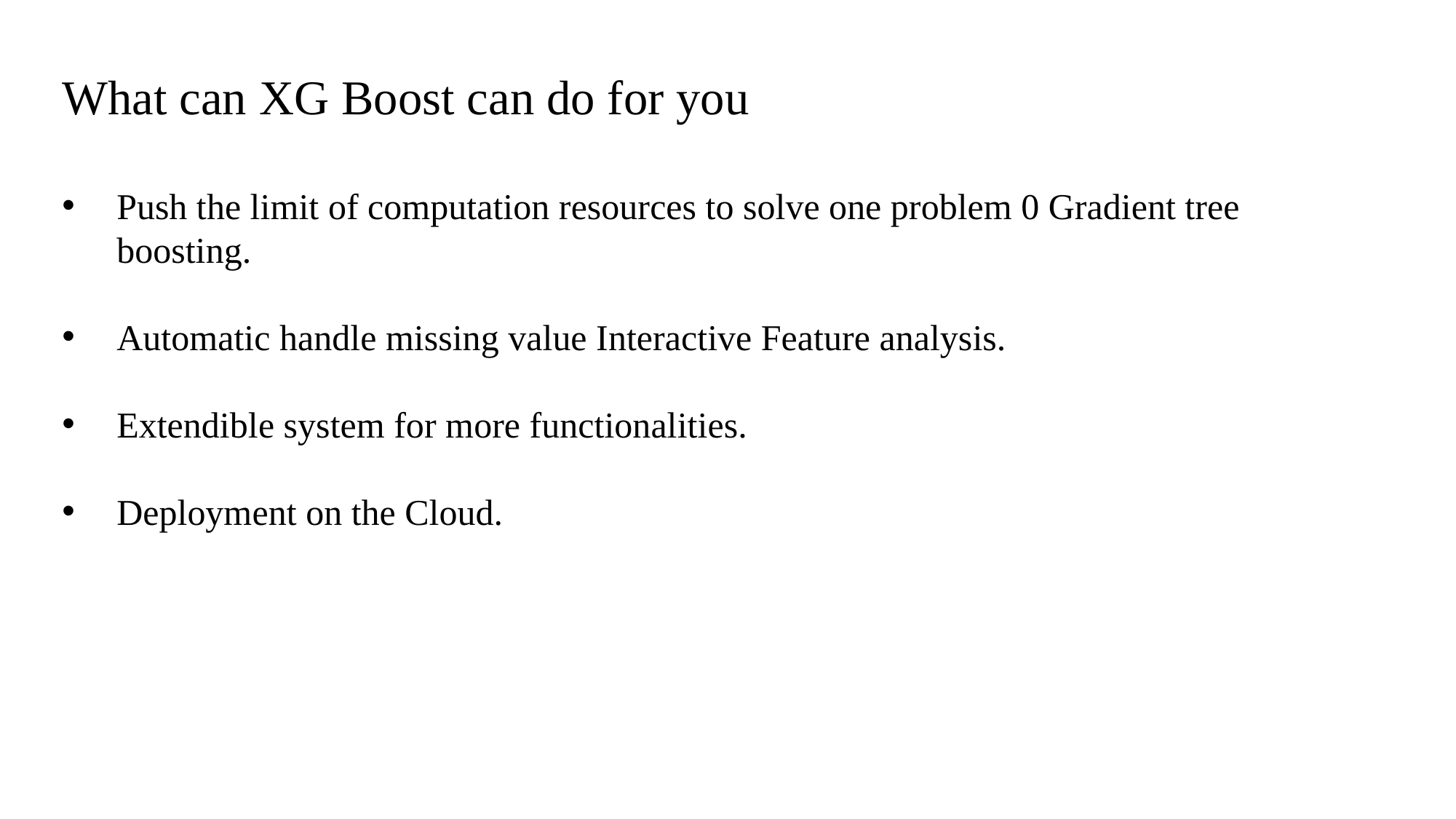

What can XG Boost can do for you

Push the limit of computation resources to solve one problem 0 Gradient tree boosting.

Automatic handle missing value Interactive Feature analysis.

Extendible system for more functionalities.

Deployment on the Cloud.